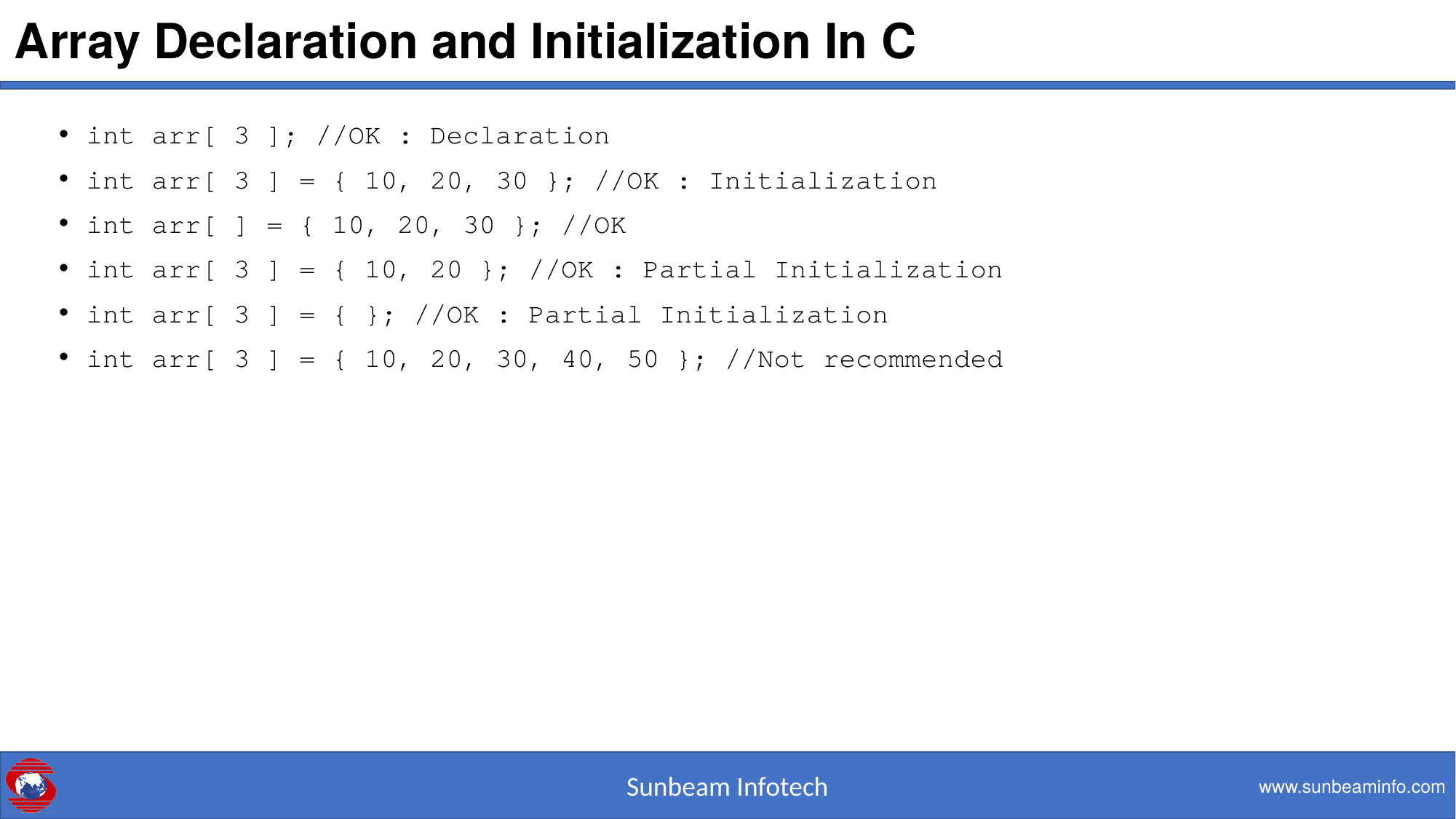

# Array Declaration and Initialization In C
int arr[ 3 ]; //OK : Declaration
int arr[ 3 ] = { 10, 20, 30 }; //OK : Initialization
int arr[ ] = { 10, 20, 30 }; //OK
int arr[ 3 ] = { 10, 20 }; //OK : Partial Initialization
int arr[ 3 ] = { }; //OK : Partial Initialization
int arr[ 3 ] = { 10, 20, 30, 40, 50 }; //Not recommended